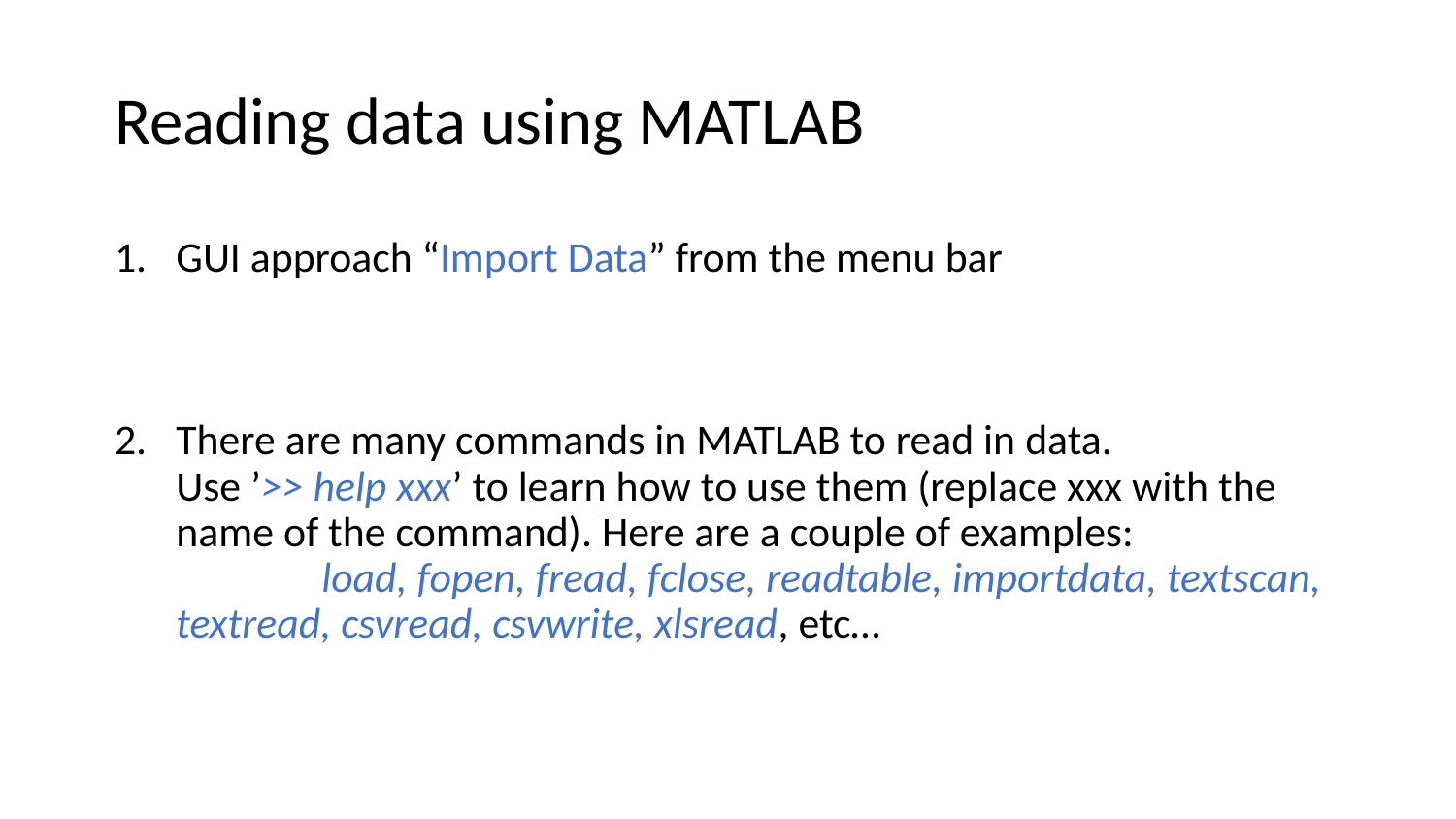

# Reading data using MATLAB

GUI approach “Import Data” from the menu bar

There are many commands in MATLAB to read in data. 		Use ’>> help xxx’ to learn how to use them (replace xxx with the name of the command). Here are a couple of examples: 			load, fopen, fread, fclose, readtable, importdata, textscan, textread, csvread, csvwrite, xlsread, etc…